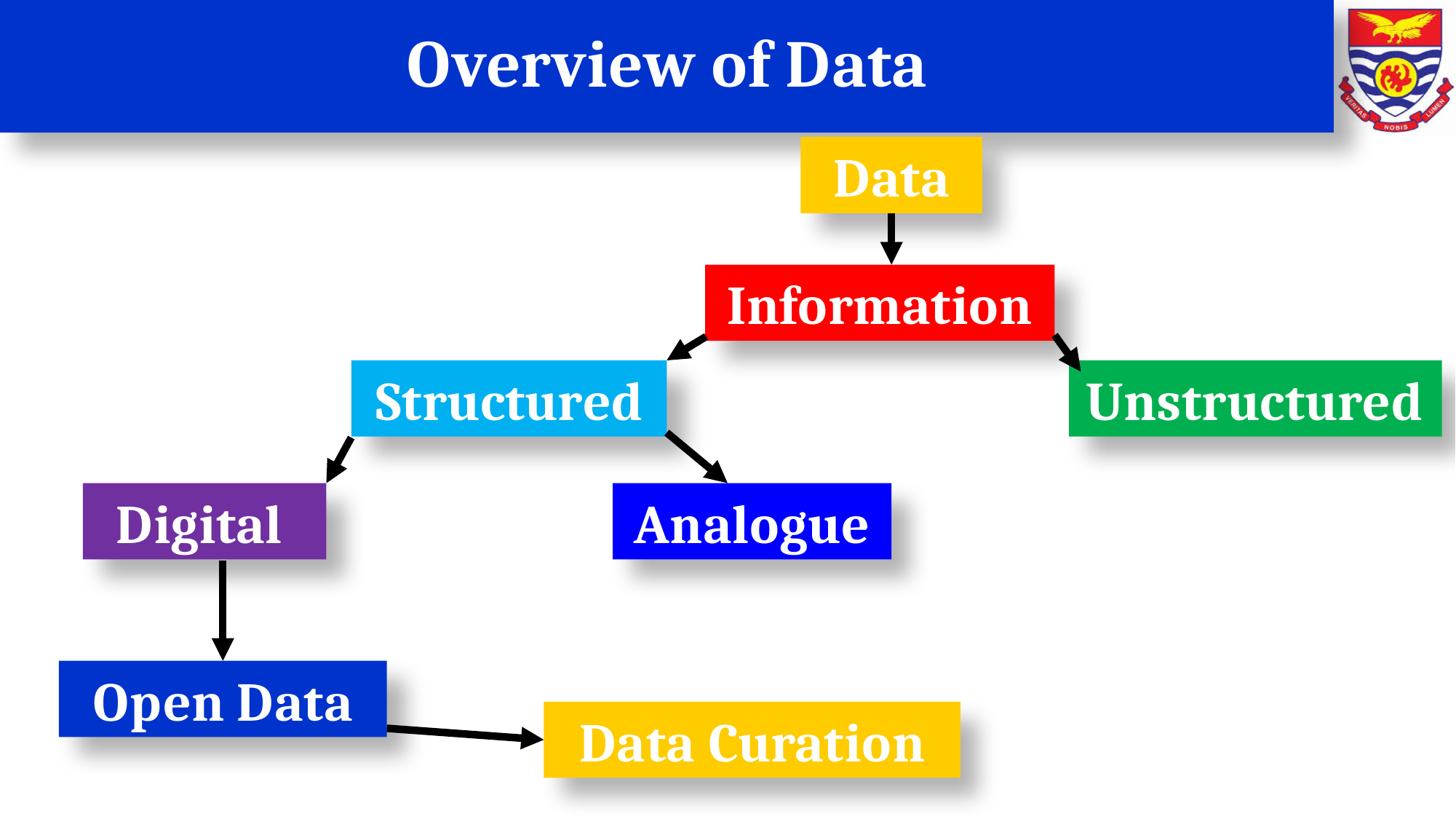

# Overview of Data
Data
Information
Structured
Unstructured
Digital
Analogue
Open Data
Data Curation